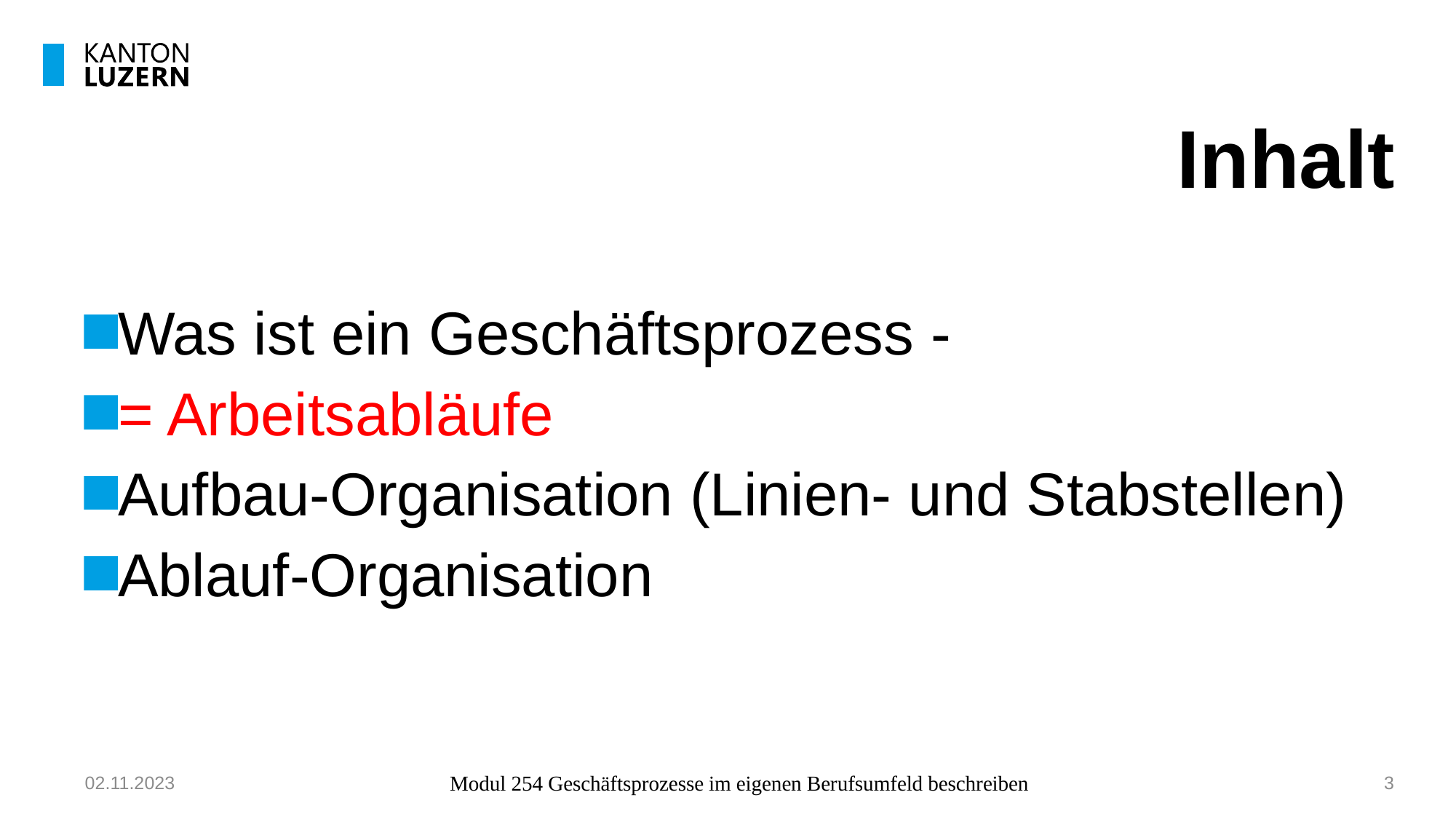

# Inhalt
Was ist ein Geschäftsprozess -
= Arbeitsabläufe
Aufbau-Organisation (Linien- und Stabstellen)
Ablauf-Organisation
02.11.2023
Modul 254 Geschäftsprozesse im eigenen Berufsumfeld beschreiben
3